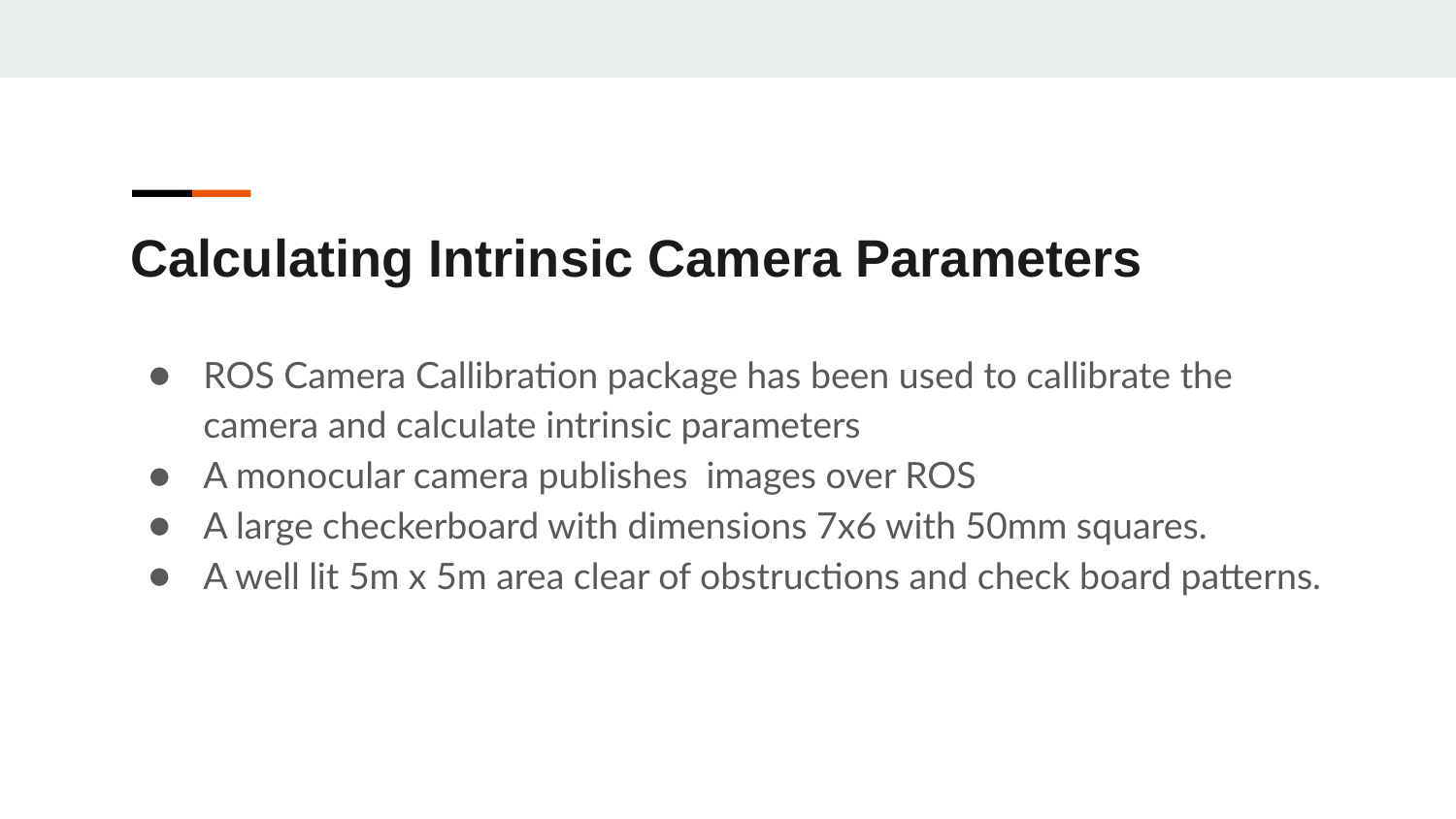

Calculating Intrinsic Camera Parameters
ROS Camera Callibration package has been used to callibrate the camera and calculate intrinsic parameters
A monocular camera publishes  images over ROS
A large checkerboard with dimensions 7x6 with 50mm squares.
A well lit 5m x 5m area clear of obstructions and check board patterns.